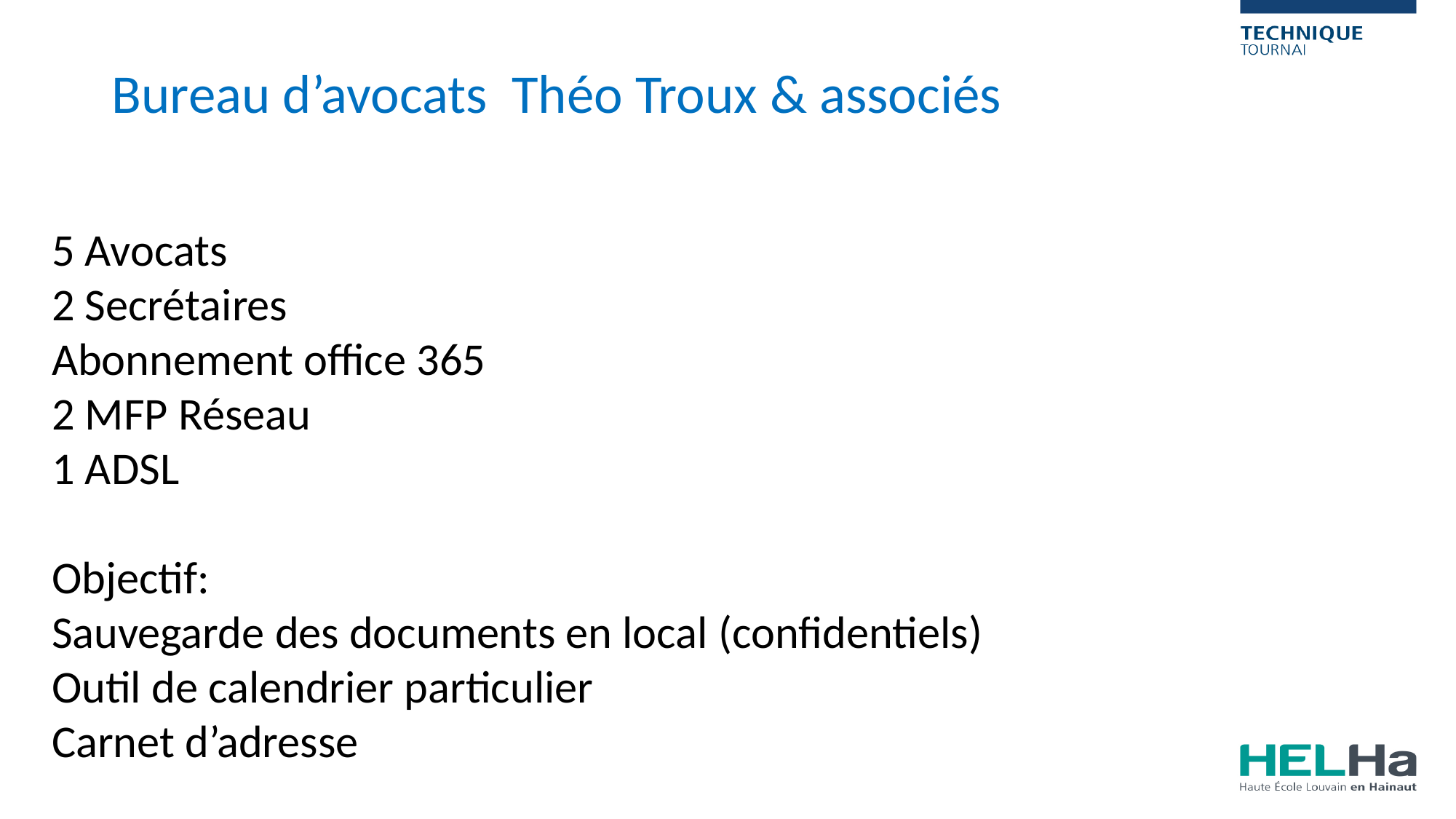

Bureau d’avocats  Théo Troux & associés
5 Avocats
2 Secrétaires
Abonnement office 365
2 MFP Réseau
1 ADSL

Objectif:
Sauvegarde des documents en local (confidentiels)
Outil de calendrier particulier
Carnet d’adresse